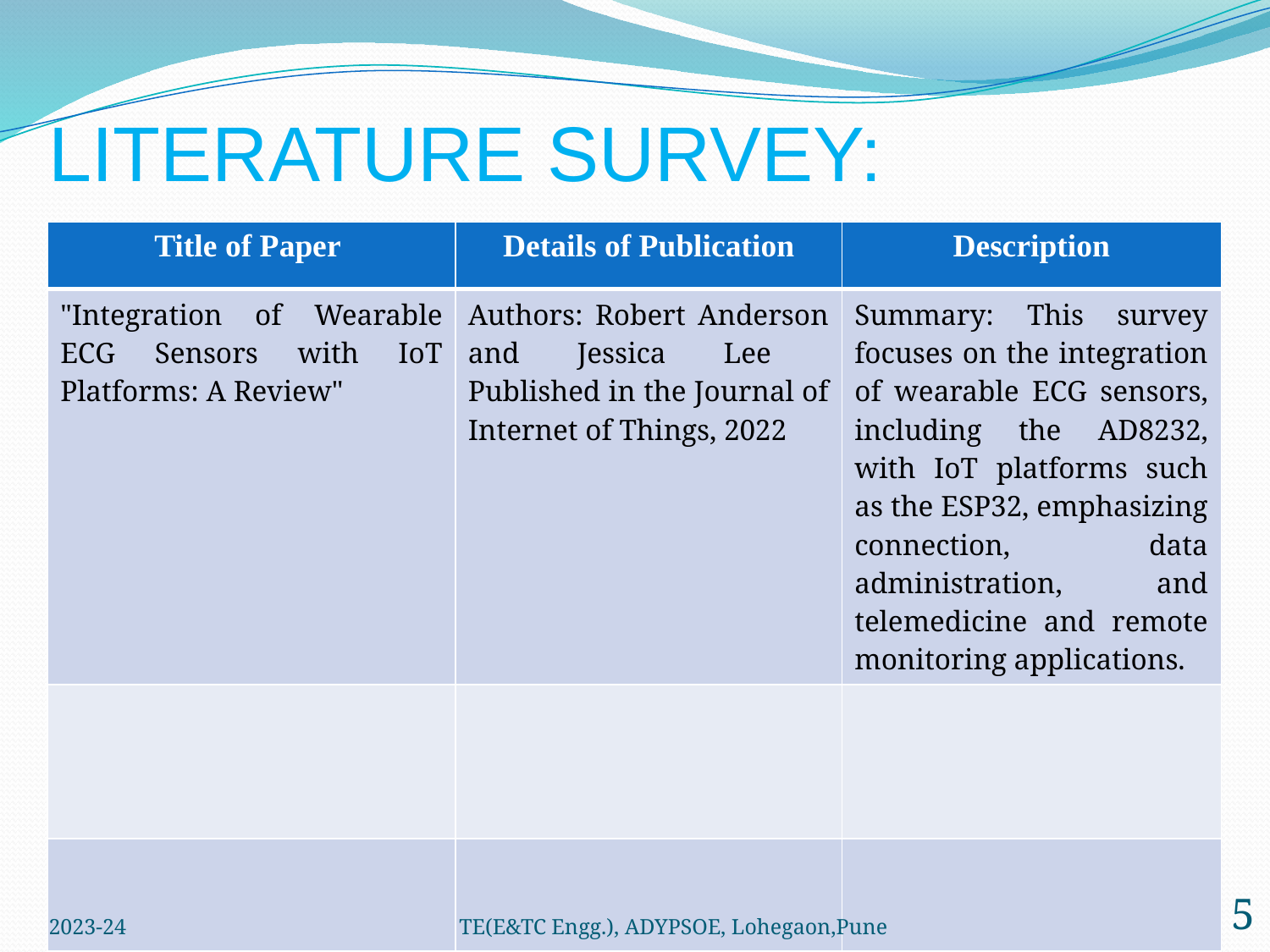

# LITERATURE SURVEY:
| Title of Paper | Details of Publication | Description |
| --- | --- | --- |
| "Integration of Wearable ECG Sensors with IoT Platforms: A Review" | Authors: Robert Anderson and Jessica Lee Published in the Journal of Internet of Things, 2022 | Summary: This survey focuses on the integration of wearable ECG sensors, including the AD8232, with IoT platforms such as the ESP32, emphasizing connection, data administration, and telemedicine and remote monitoring applications. |
|  |  |  |
|  |  |  |
5
TE(E&TC Engg.), ADYPSOE, Lohegaon,Pune
2023-24